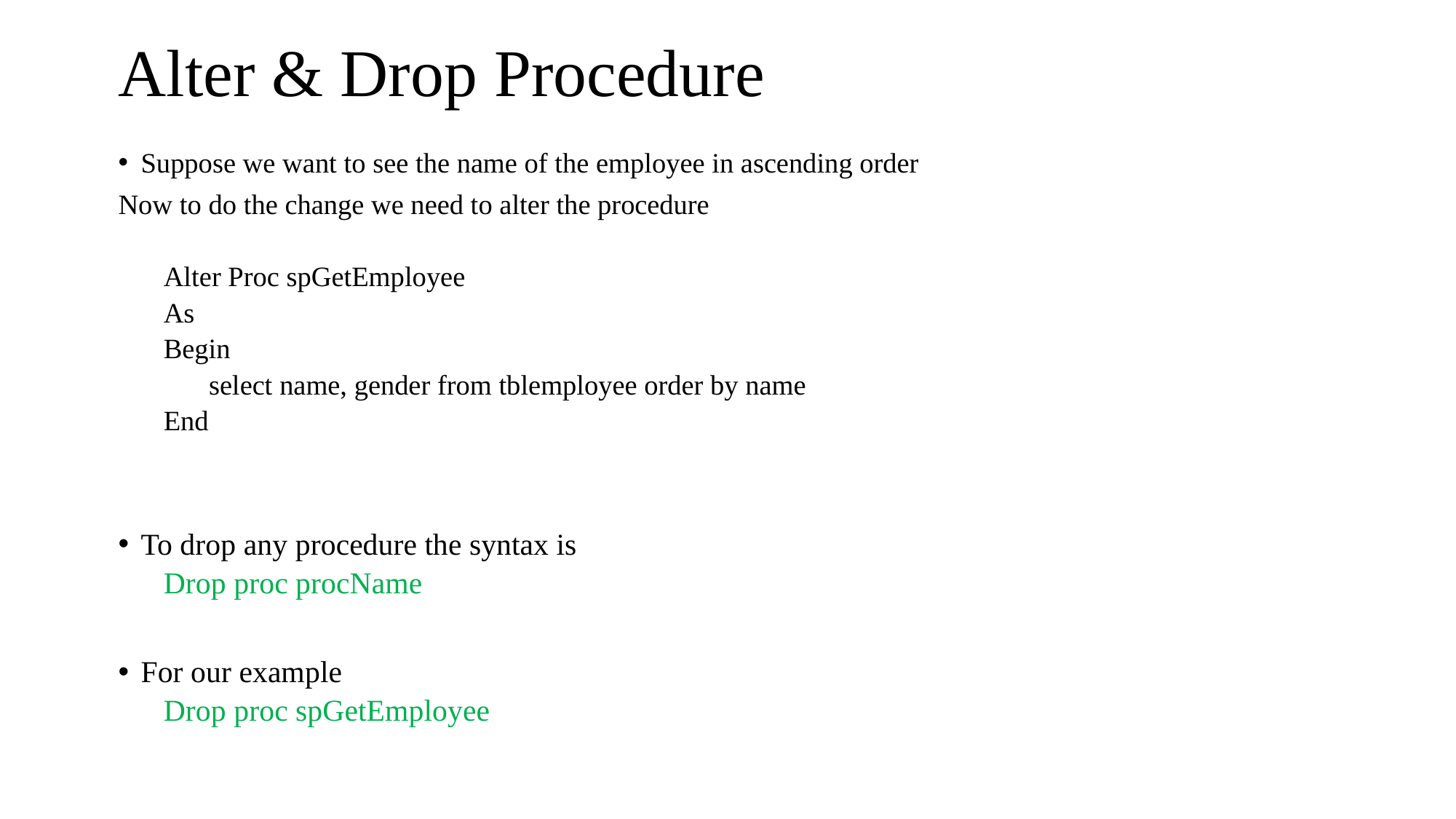

# Alter & Drop Procedure
Suppose we want to see the name of the employee in ascending order
Now to do the change we need to alter the procedure

Alter Proc spGetEmployee
As
Begin
select name, gender from tblemployee order by name
End

To drop any procedure the syntax is
Drop proc procName

For our example
Drop proc spGetEmployee